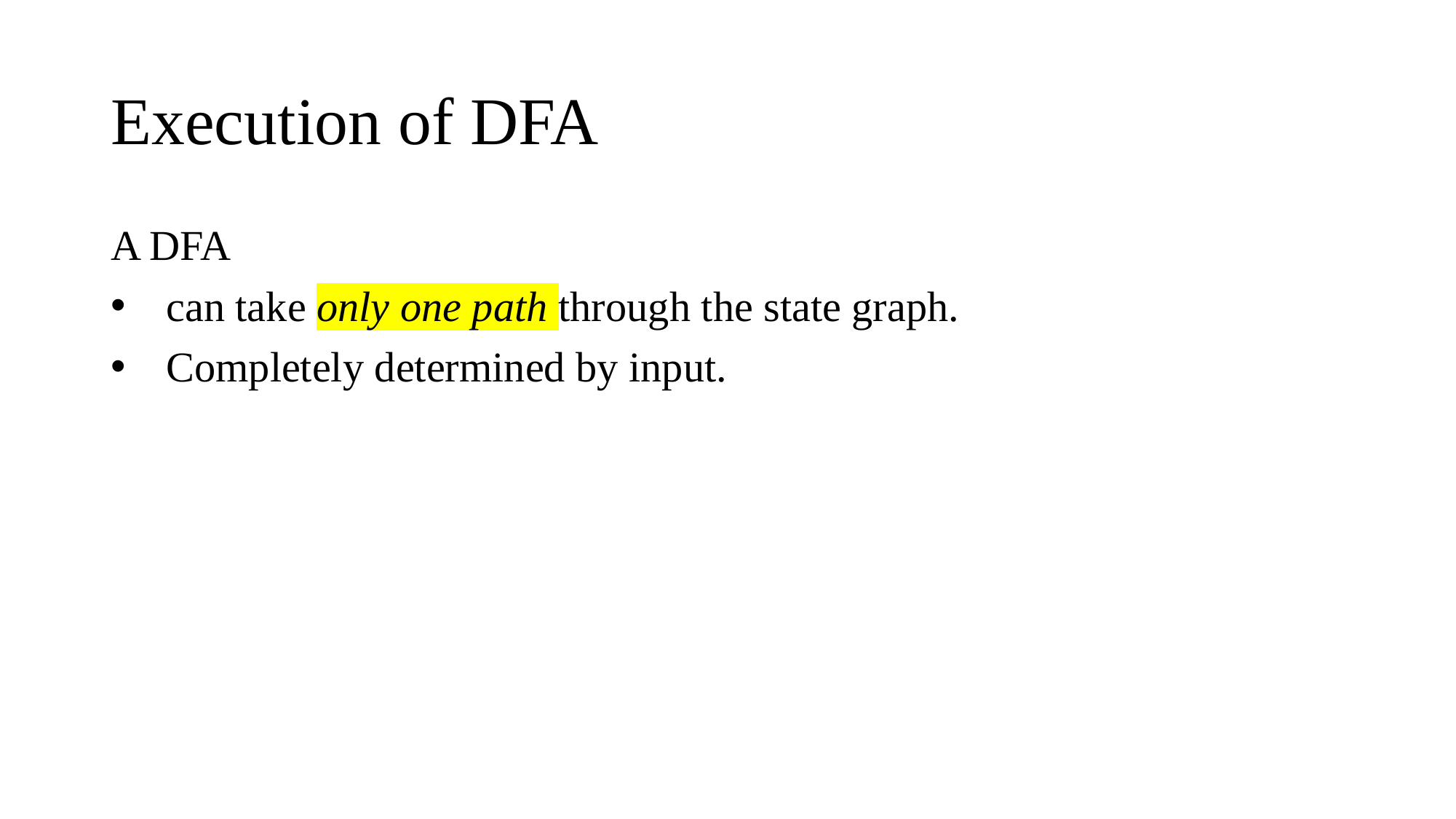

# Execution of DFA
A DFA
can take only one path through the state graph.
Completely determined by input.